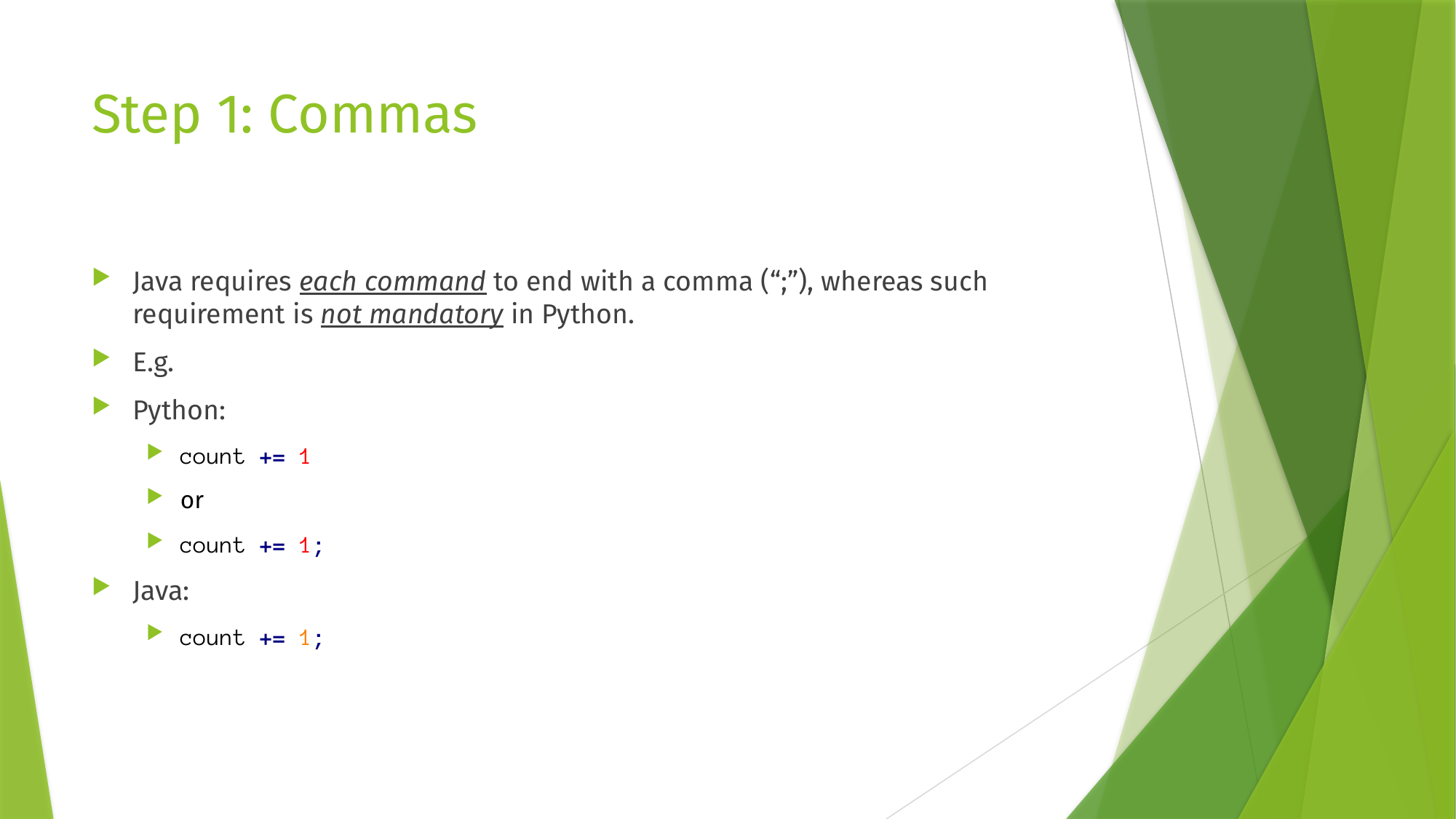

# Step 1: Commas
Java requires each command to end with a comma (“;”), whereas such requirement is not mandatory in Python.
E.g.
Python:
count += 1
or
count += 1;
Java:
count += 1;